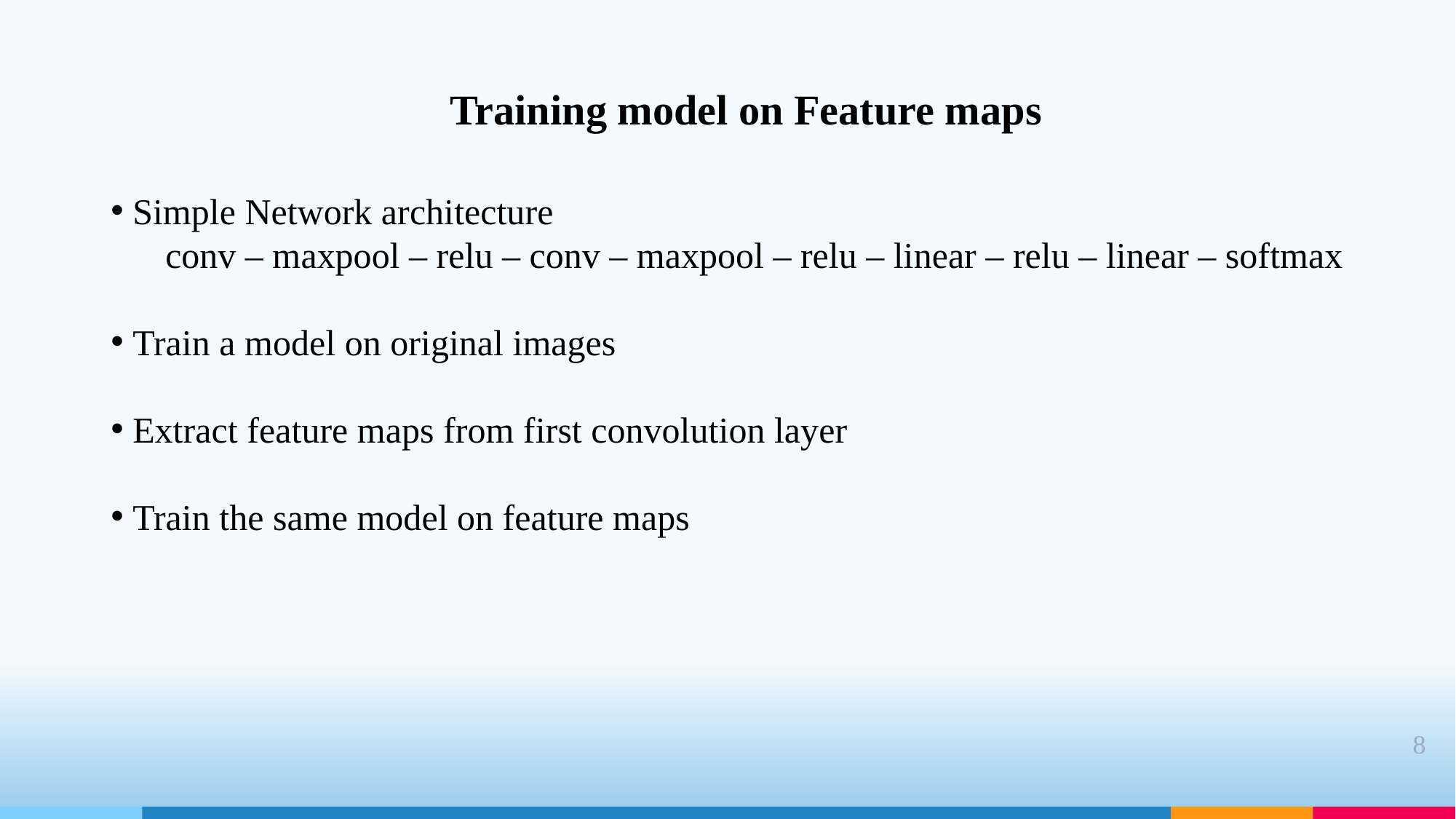

Training model on Feature maps

 Simple Network architecture
conv – maxpool – relu – conv – maxpool – relu – linear – relu – linear – softmax

 Train a model on original images

 Extract feature maps from first convolution layer

 Train the same model on feature maps

8